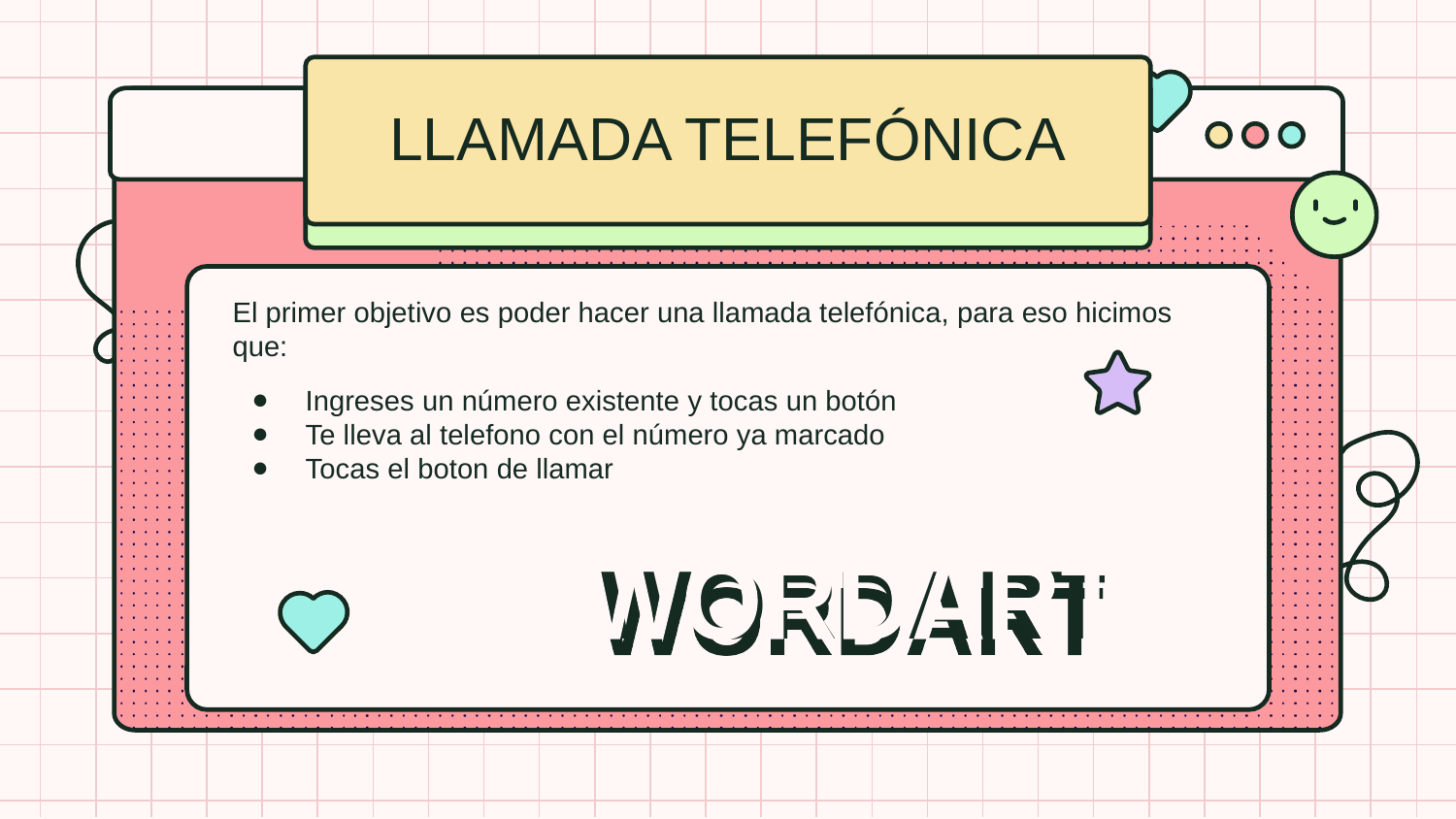

# LLAMADA TELEFÓNICA

El primer objetivo es poder hacer una llamada telefónica, para eso hicimos que:
Ingreses un número existente y tocas un botón
Te lleva al telefono con el número ya marcado
Tocas el boton de llamar

WORDART
WORDART